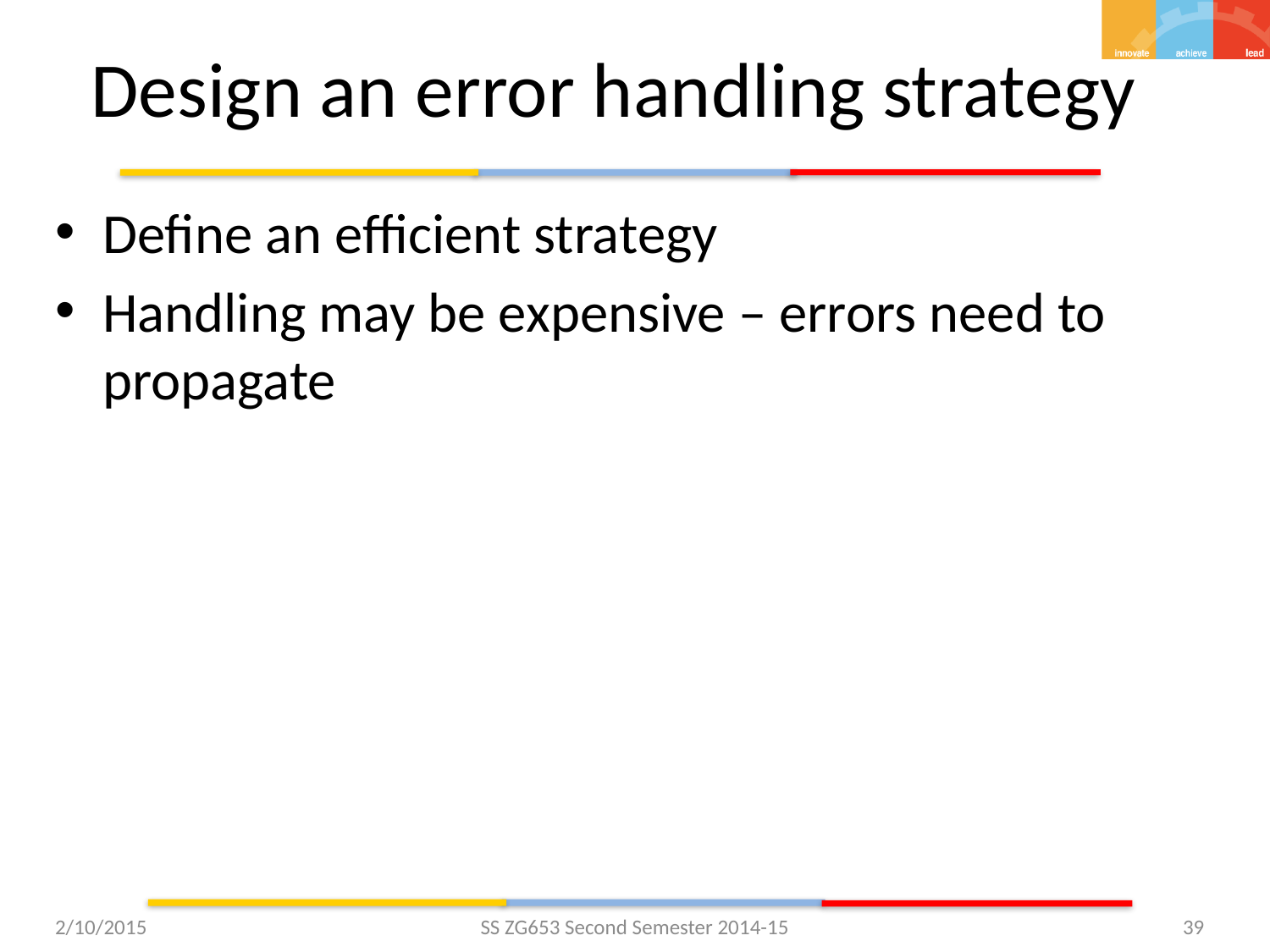

# Design an error handling strategy
Define an efficient strategy
Handling may be expensive – errors need to propagate

2/10/2015
SS ZG653 Second Semester 2014-15
39